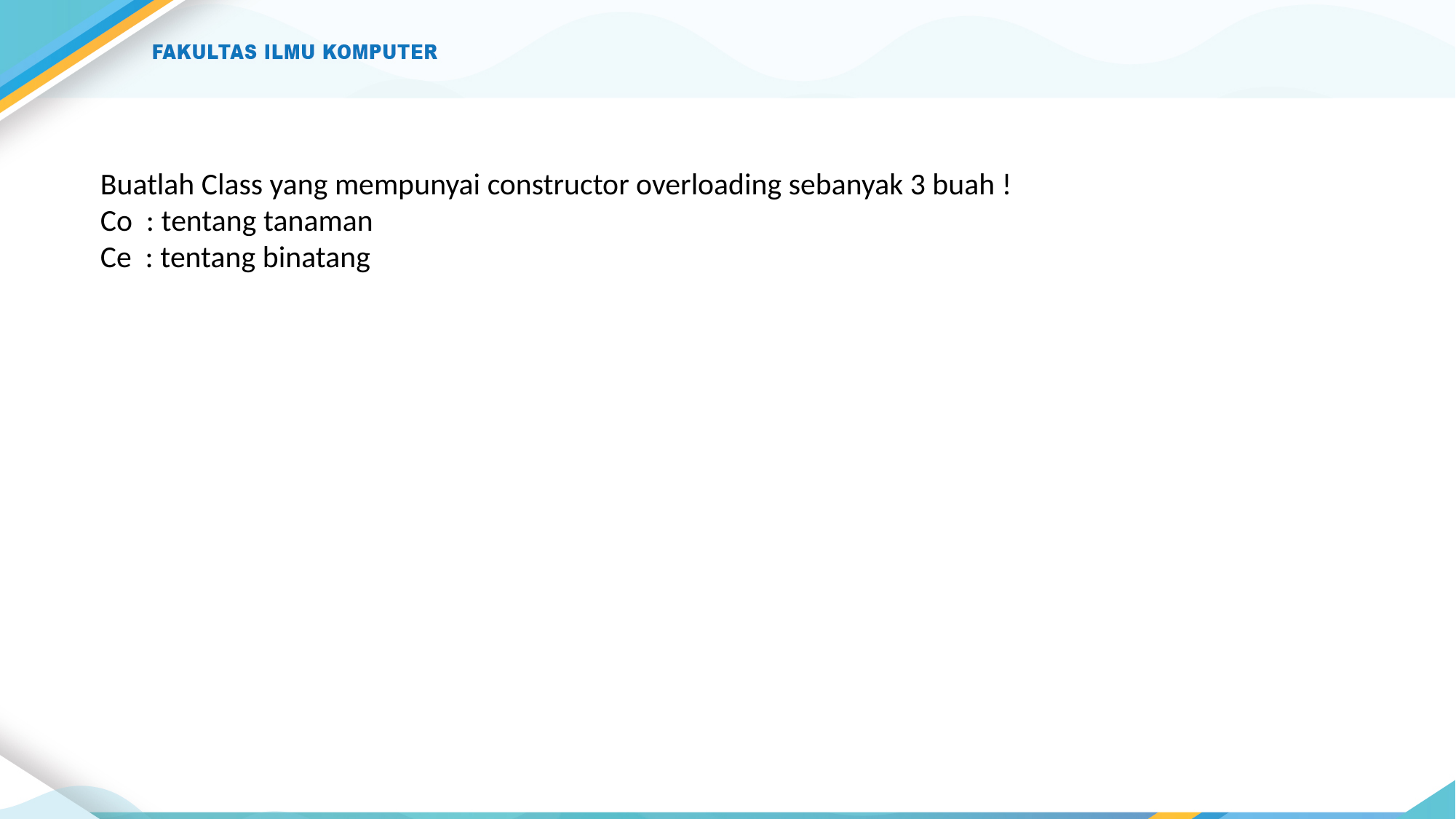

Buatlah Class yang mempunyai constructor overloading sebanyak 3 buah !
Co  : tentang tanaman
Ce  : tentang binatang